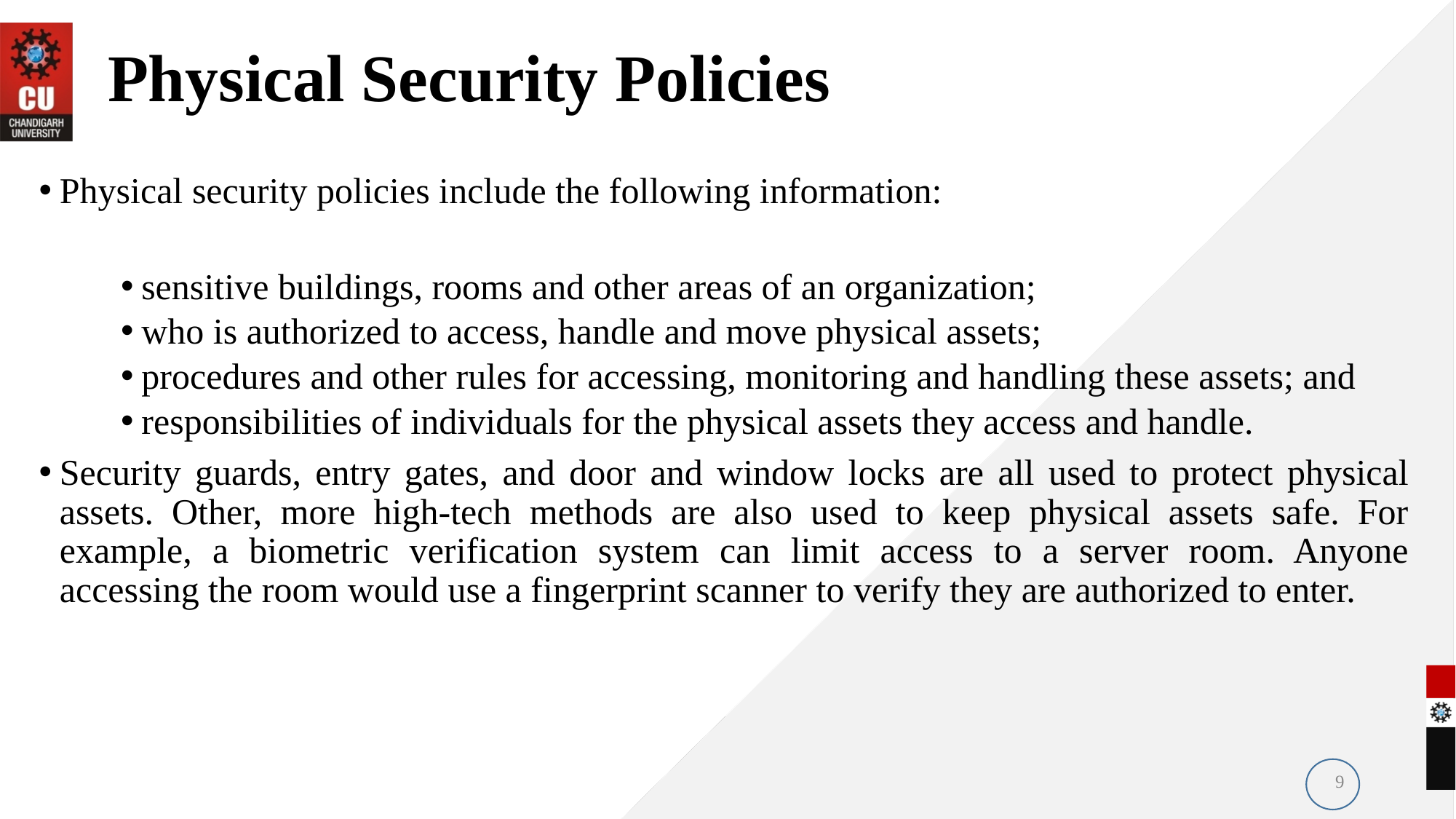

# Physical Security Policies
Physical security policies include the following information:

sensitive buildings, rooms and other areas of an organization;
who is authorized to access, handle and move physical assets;
procedures and other rules for accessing, monitoring and handling these assets; and
responsibilities of individuals for the physical assets they access and handle.
Security guards, entry gates, and door and window locks are all used to protect physical assets. Other, more high-tech methods are also used to keep physical assets safe. For example, a biometric verification system can limit access to a server room. Anyone accessing the room would use a fingerprint scanner to verify they are authorized to enter.
9